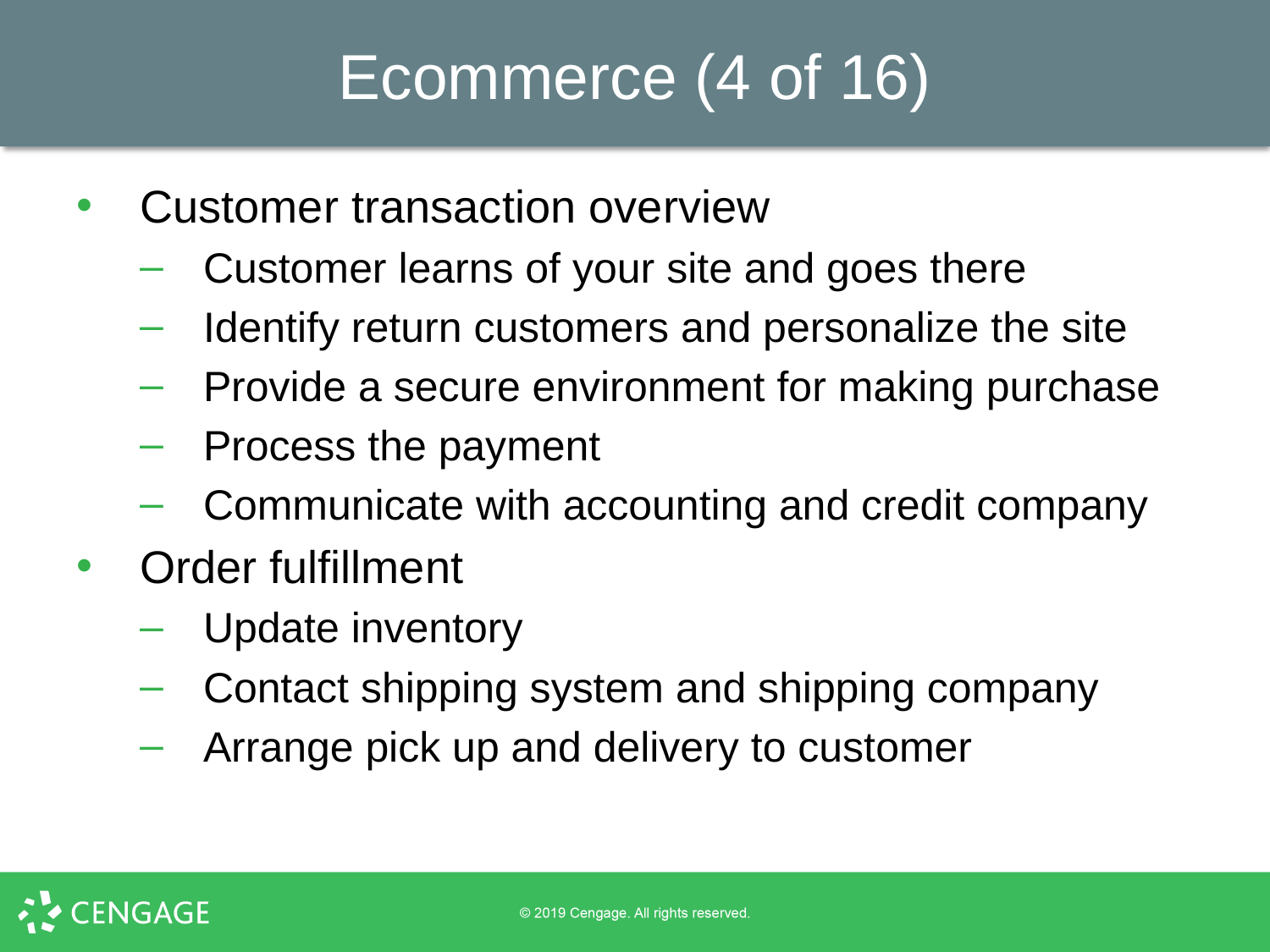

# Ecommerce (4 of 16)
Customer transaction overview
Customer learns of your site and goes there
Identify return customers and personalize the site
Provide a secure environment for making purchase
Process the payment
Communicate with accounting and credit company
Order fulfillment
Update inventory
Contact shipping system and shipping company
Arrange pick up and delivery to customer